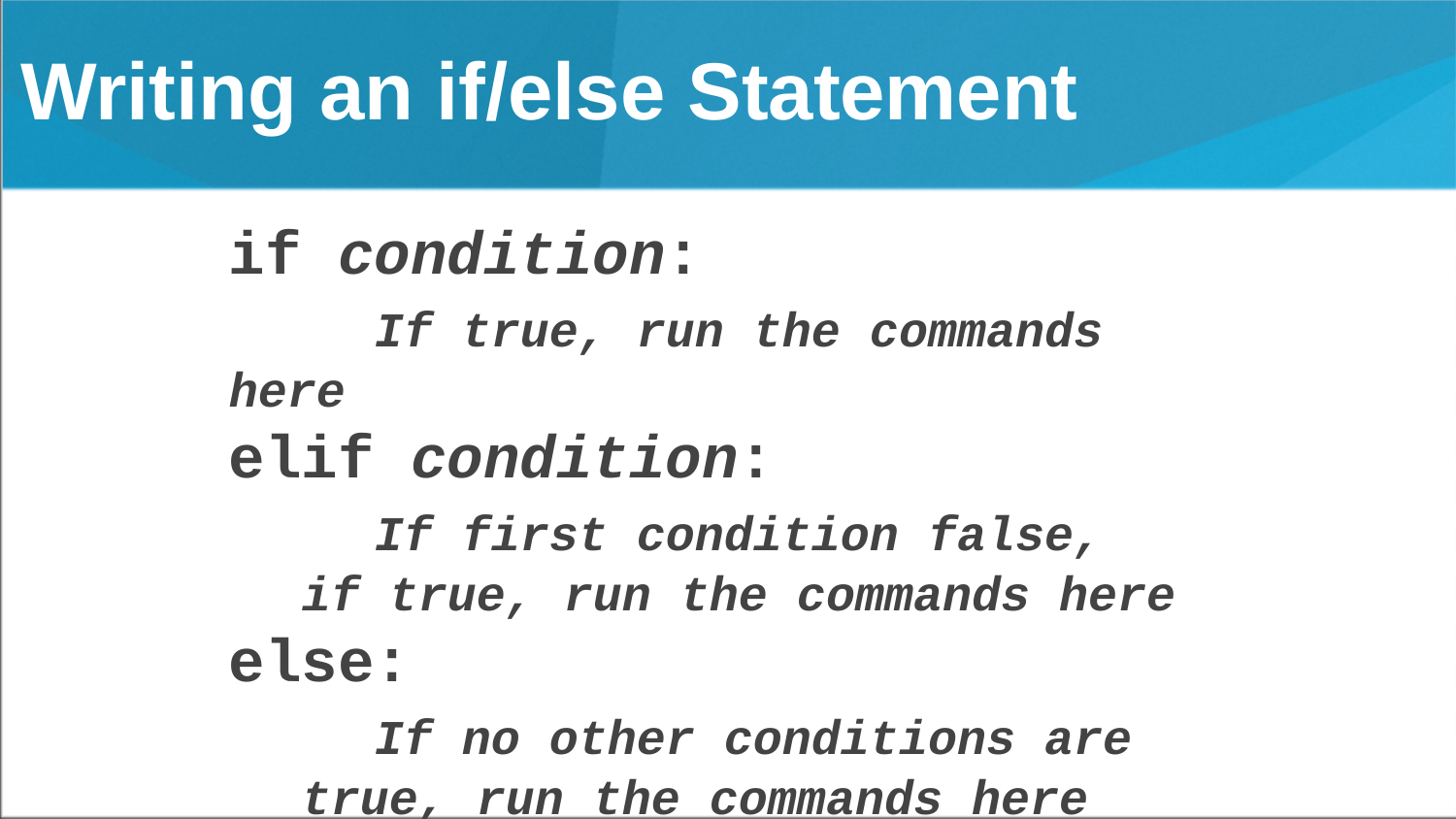

# Writing an if/else Statement
if condition:
	If true, run the commands here
elif condition:
	If first condition false,
if true, run the commands here
else:
	If no other conditions are
true, run the commands here